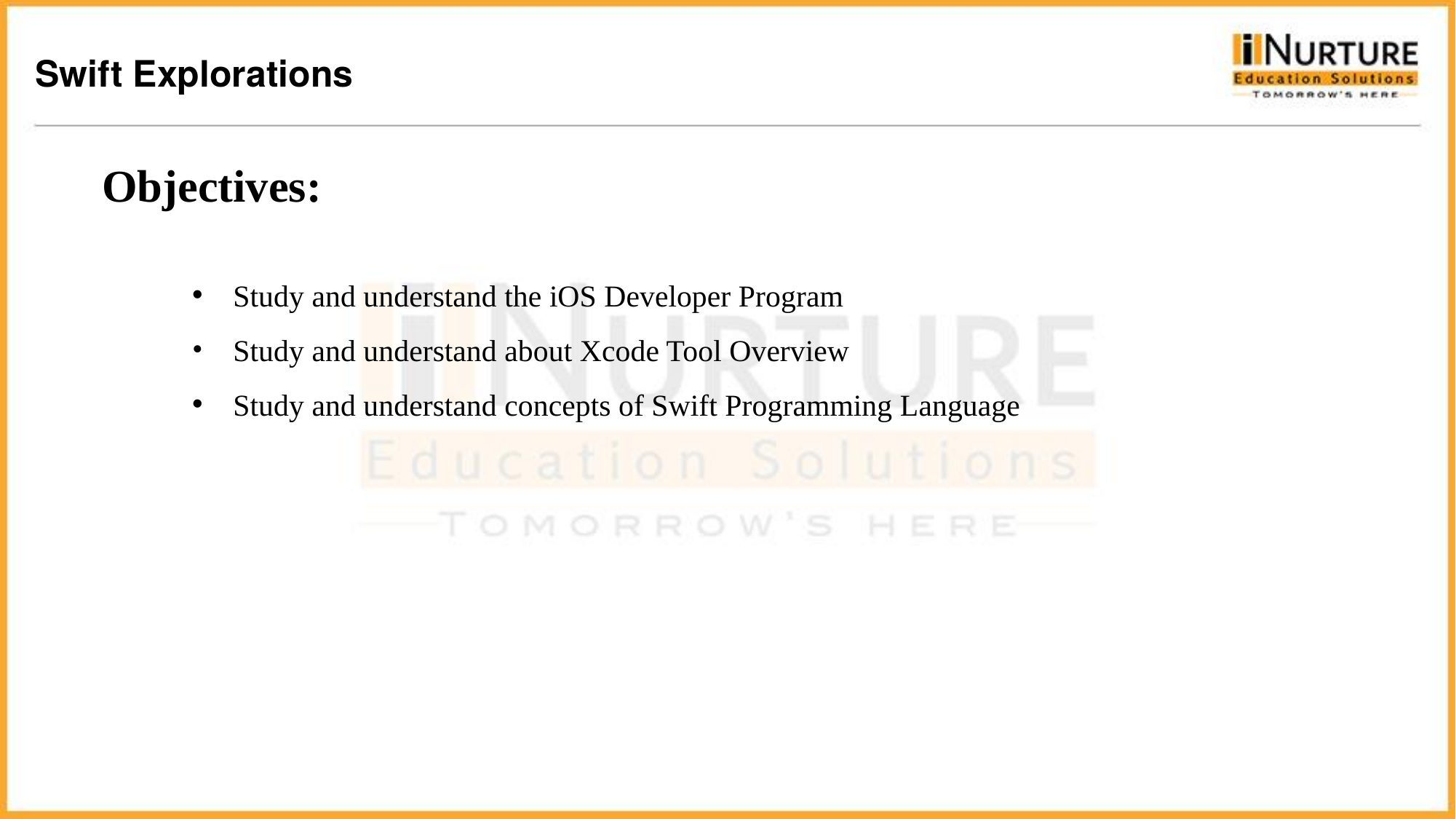

Swift Explorations
Objectives:
Study and understand the iOS Developer Program
Study and understand about Xcode Tool Overview
Study and understand concepts of Swift Programming Language